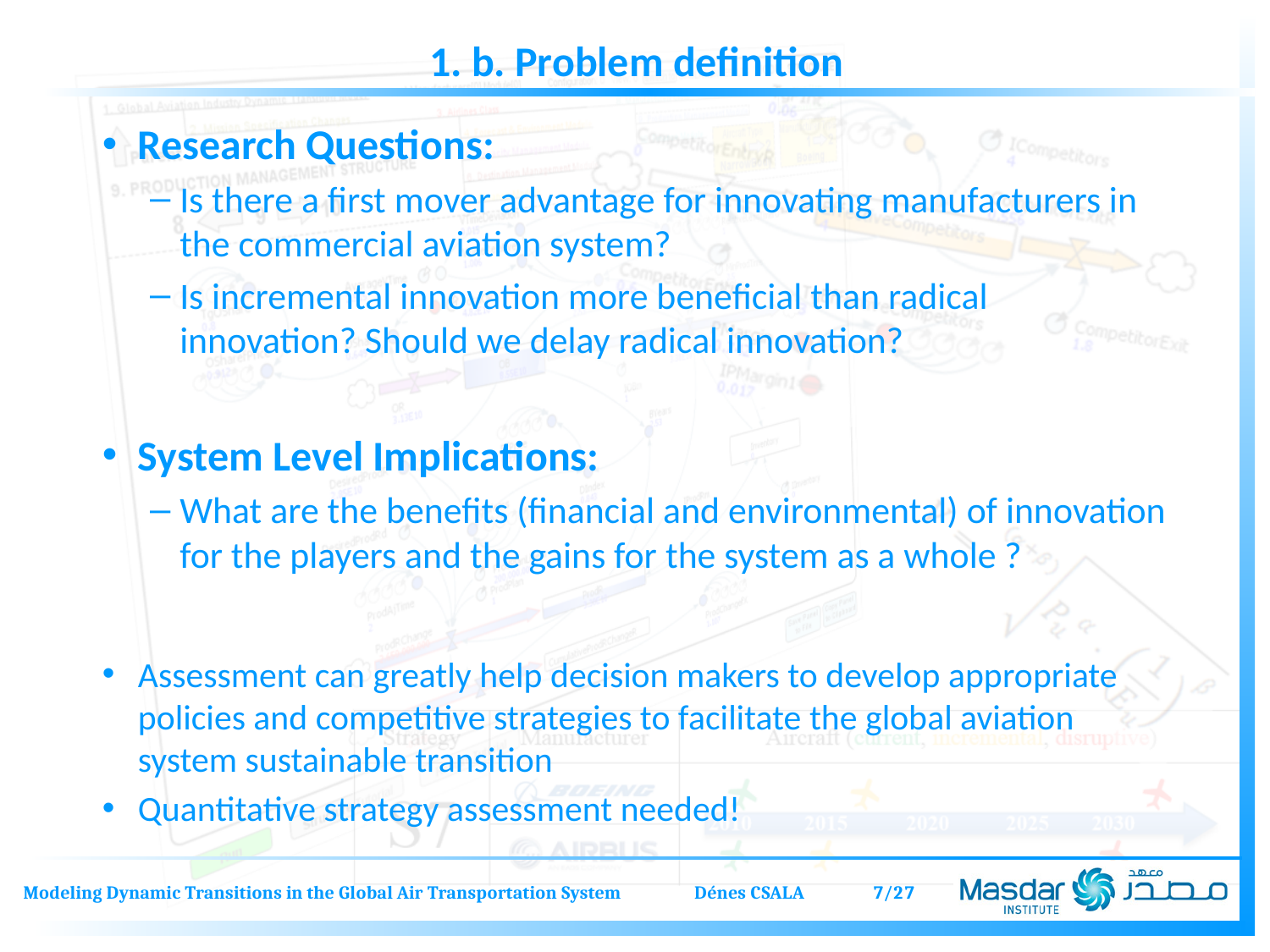

1. b. Problem definition
Research Questions:
Is there a first mover advantage for innovating manufacturers in the commercial aviation system?
Is incremental innovation more beneficial than radical innovation? Should we delay radical innovation?

System Level Implications:
What are the benefits (financial and environmental) of innovation for the players and the gains for the system as a whole ?

Assessment can greatly help decision makers to develop appropriate policies and competitive strategies to facilitate the global aviation system sustainable transition
Quantitative strategy assessment needed!